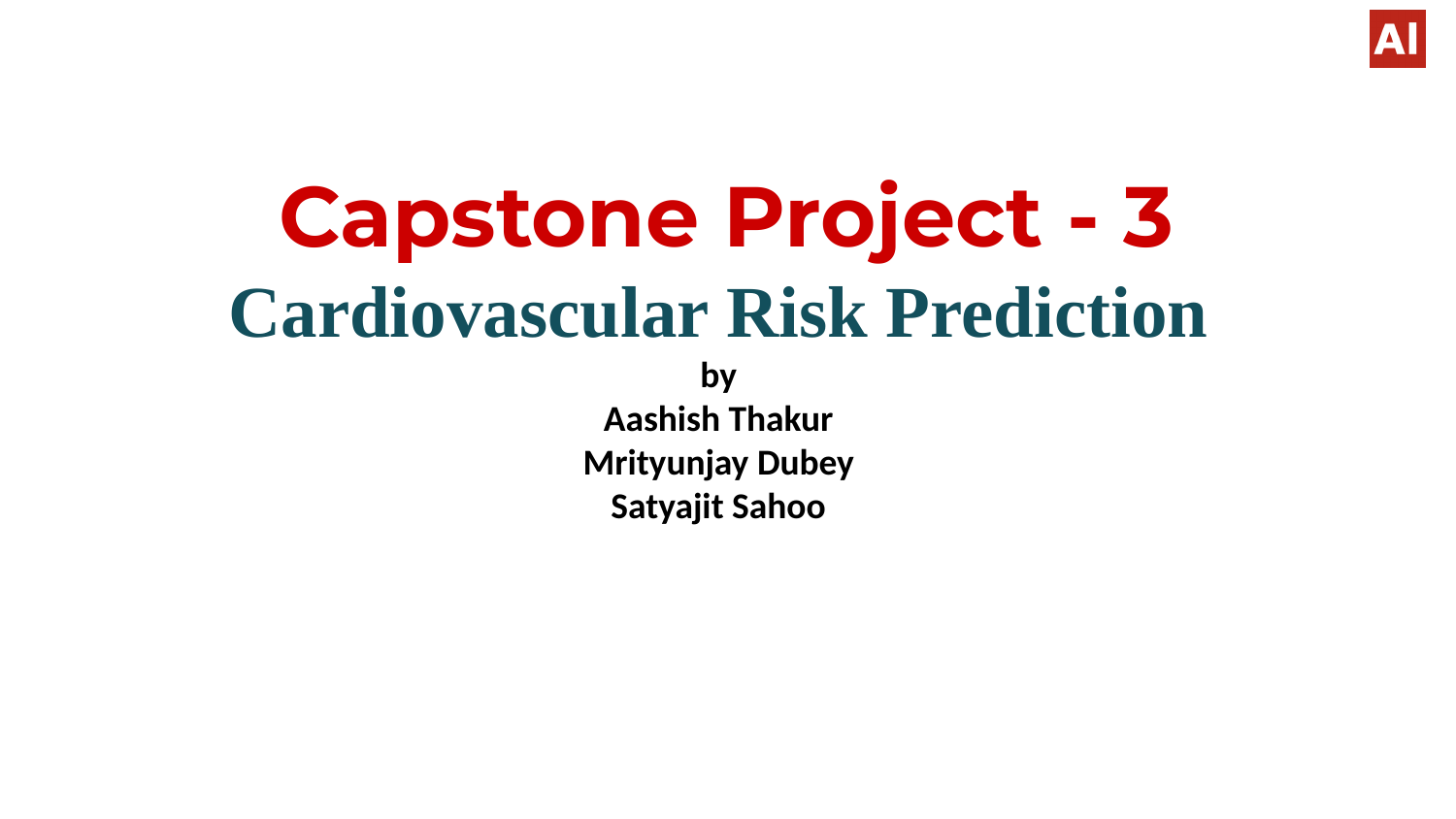

# Capstone Project - 3
Cardiovascular Risk Prediction
by
Aashish Thakur
Mrityunjay Dubey
Satyajit Sahoo